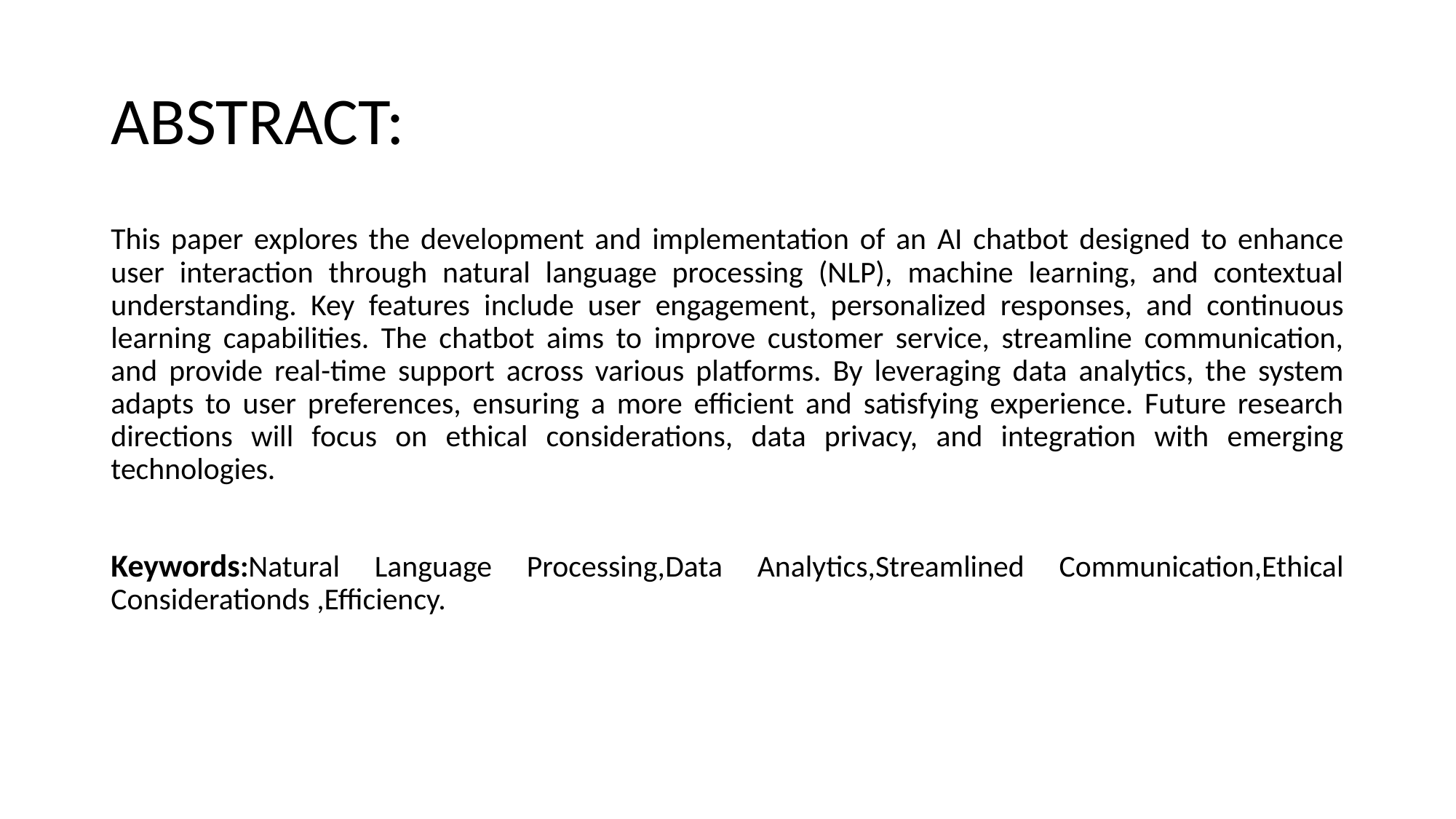

# ABSTRACT:
This paper explores the development and implementation of an AI chatbot designed to enhance user interaction through natural language processing (NLP), machine learning, and contextual understanding. Key features include user engagement, personalized responses, and continuous learning capabilities. The chatbot aims to improve customer service, streamline communication, and provide real-time support across various platforms. By leveraging data analytics, the system adapts to user preferences, ensuring a more efficient and satisfying experience. Future research directions will focus on ethical considerations, data privacy, and integration with emerging technologies.

Keywords:Natural Language Processing,Data Analytics,Streamlined Communication,Ethical Considerationds ,Efficiency.